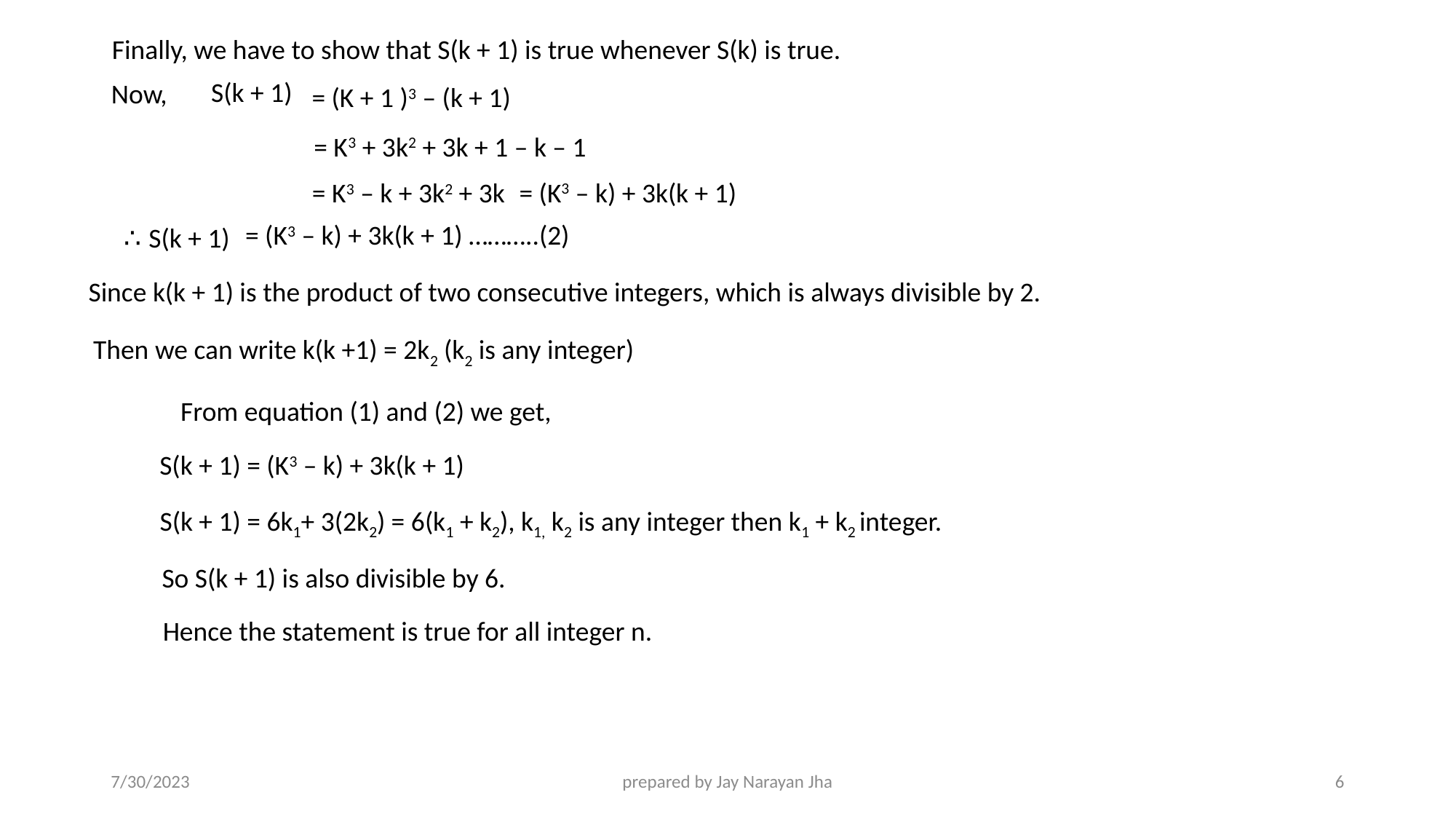

Finally, we have to show that S(k + 1) is true whenever S(k) is true.
 S(k + 1)
Now,
= (K + 1 )3 – (k + 1)
= K3 + 3k2 + 3k + 1 – k – 1
= (K3 – k) + 3k(k + 1)
= K3 – k + 3k2 + 3k
= (K3 – k) + 3k(k + 1) ………..(2)
 ∴ S(k + 1)
Since k(k + 1) is the product of two consecutive integers, which is always divisible by 2.
Then we can write k(k +1) = 2k2 (k2 is any integer)
From equation (1) and (2) we get,
S(k + 1) = (K3 – k) + 3k(k + 1)
S(k + 1) = 6k1+ 3(2k2) = 6(k1 + k2), k1, k2 is any integer then k1 + k2 integer.
So S(k + 1) is also divisible by 6.
Hence the statement is true for all integer n.
7/30/2023
prepared by Jay Narayan Jha
6